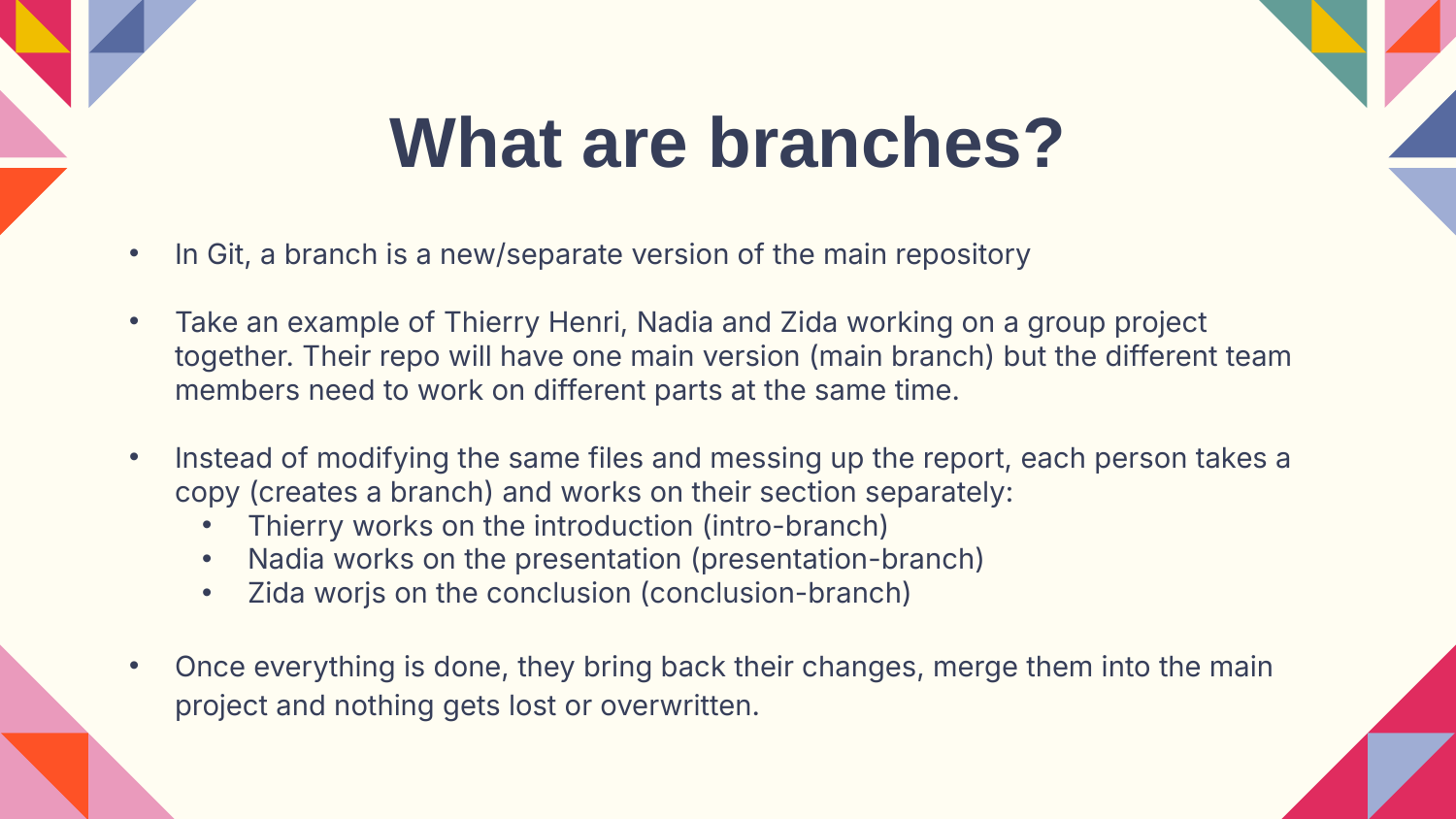

# What are branches?
In Git, a branch is a new/separate version of the main repository

Take an example of Thierry Henri, Nadia and Zida working on a group project together. Their repo will have one main version (main branch) but the different team members need to work on different parts at the same time.

Instead of modifying the same files and messing up the report, each person takes a copy (creates a branch) and works on their section separately:
Thierry works on the introduction (intro-branch)
Nadia works on the presentation (presentation-branch)
Zida worjs on the conclusion (conclusion-branch)

Once everything is done, they bring back their changes, merge them into the main project and nothing gets lost or overwritten.